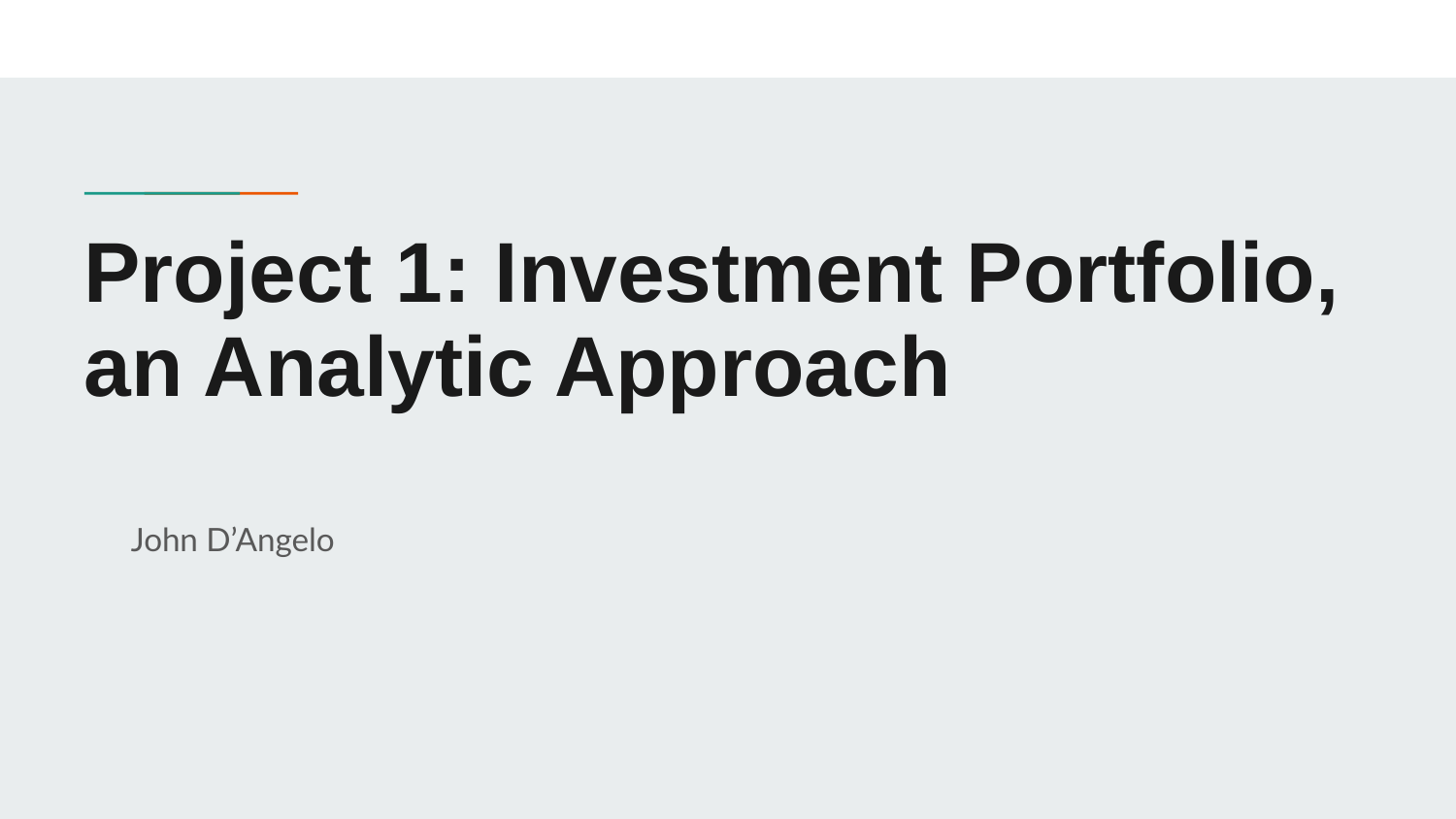

# Project 1: Investment Portfolio, an Analytic Approach
John D’Angelo